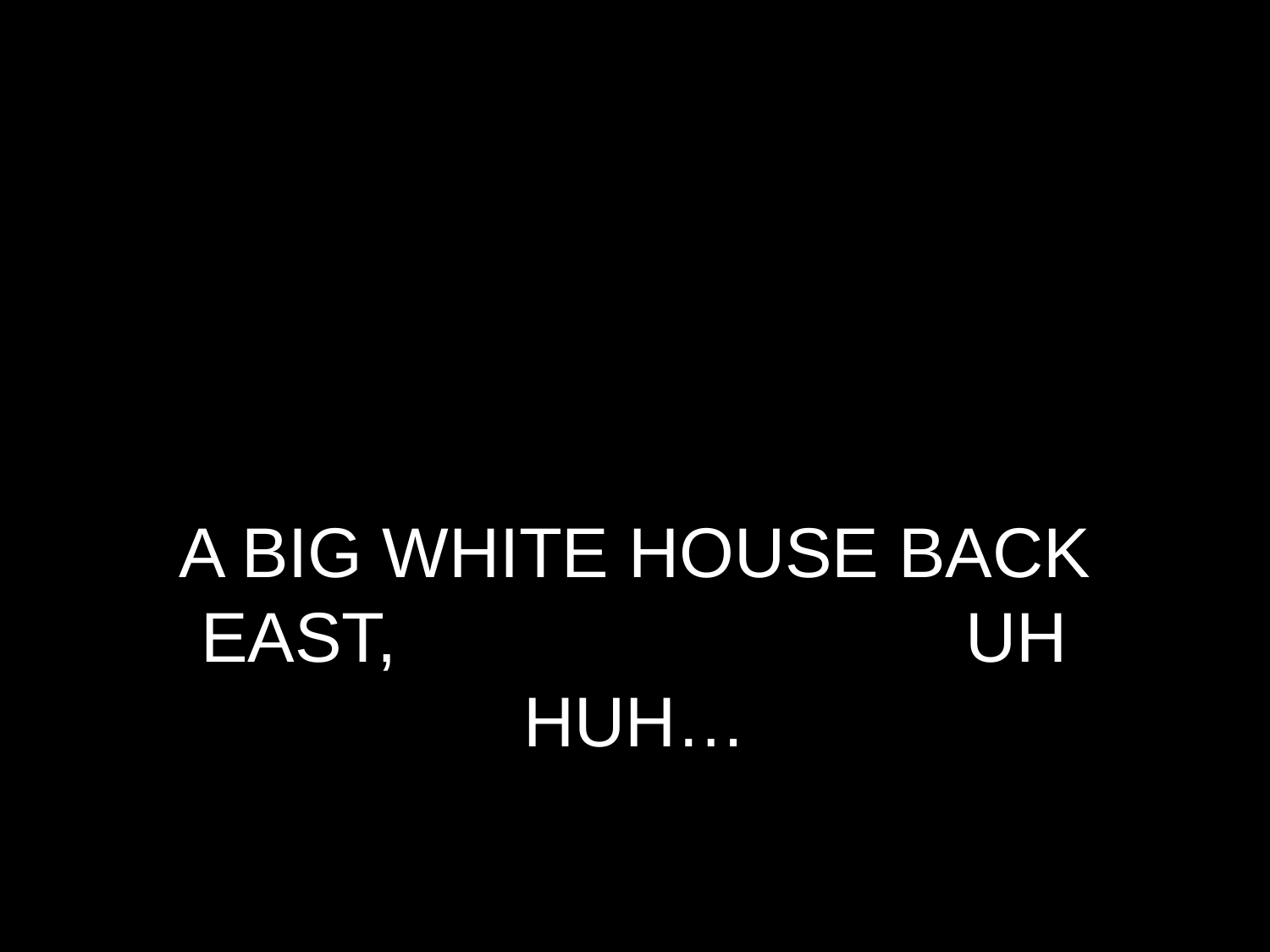

# A BIG WHITE HOUSE BACK EAST,                             UH HUH…